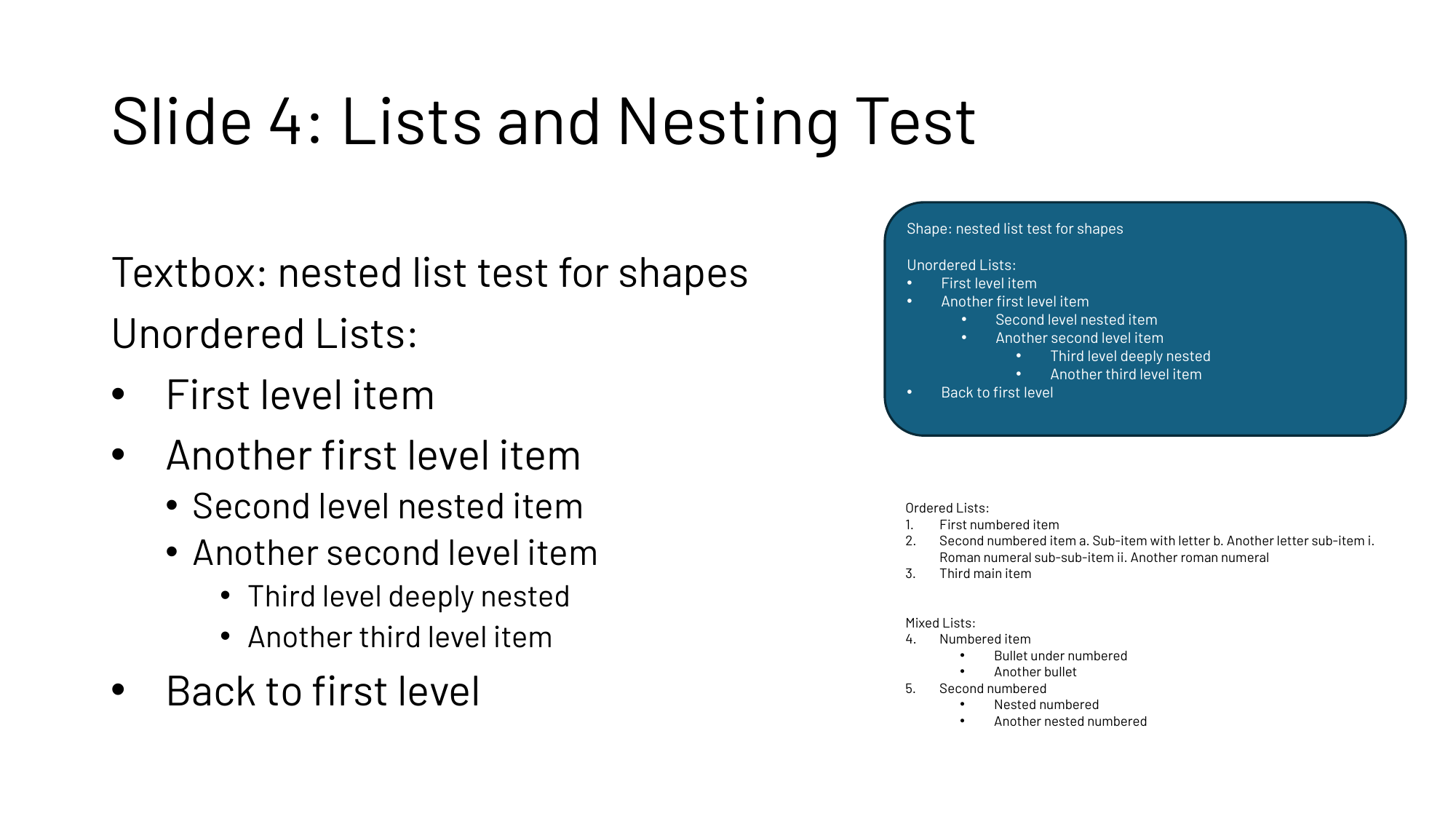

# Slide 4: Lists and Nesting Test
Shape: nested list test for shapes

Unordered Lists:
First level item
Another first level item
Second level nested item
Another second level item
Third level deeply nested
Another third level item
Back to first level

Textbox: nested list test for shapes
Unordered Lists:
First level item
Another first level item
Second level nested item
Another second level item
Third level deeply nested
Another third level item
Back to first level

Ordered Lists:
First numbered item
Second numbered item a. Sub-item with letter b. Another letter sub-item i. Roman numeral sub-sub-item ii. Another roman numeral
Third main item

Mixed Lists:
Numbered item
Bullet under numbered
Another bullet
Second numbered
Nested numbered
Another nested numbered